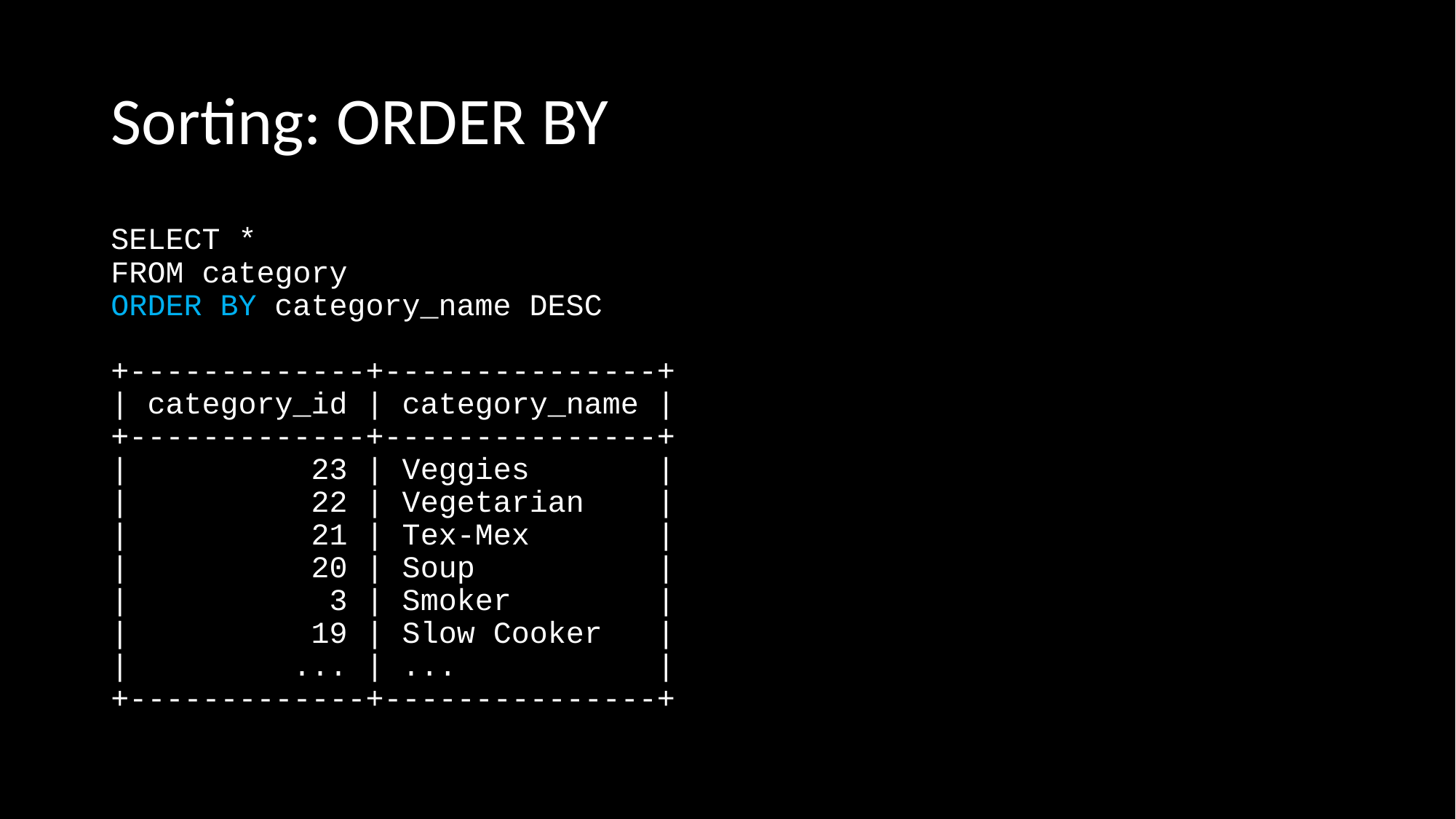

# Sorting: ORDER BY
SELECT *
FROM category
ORDER BY category_name DESC

+-------------+---------------+
| category_id | category_name |
+-------------+---------------+
|          23 | Veggies       |
|          22 | Vegetarian    |
|          21 | Tex-Mex       |
|          20 | Soup          |
|           3 | Smoker        |
|          19 | Slow Cooker   |
|         ... | ...           |
+-------------+---------------+